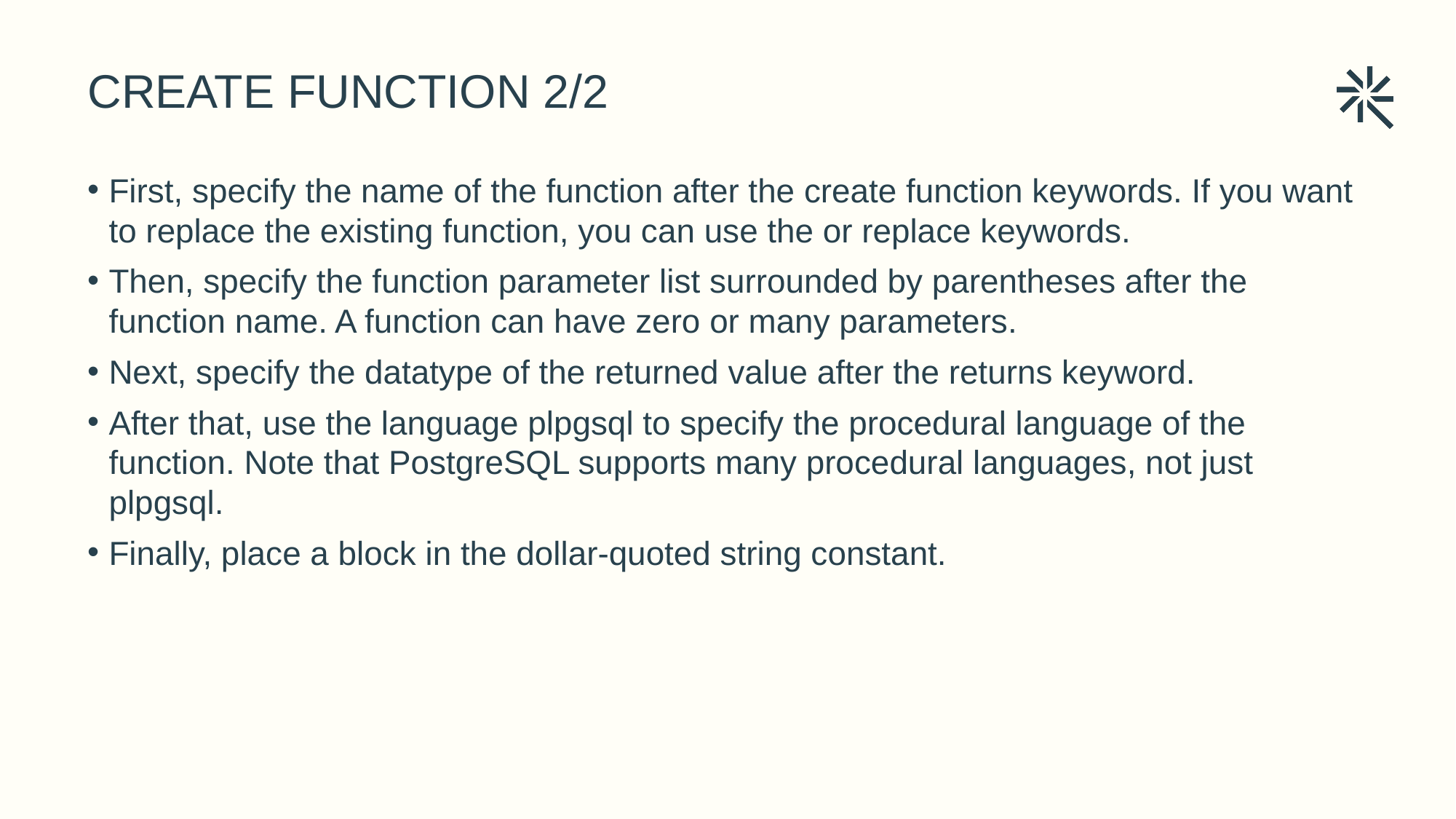

CREATE FUNCTION 2/2
# First, specify the name of the function after the create function keywords. If you want to replace the existing function, you can use the or replace keywords.
Then, specify the function parameter list surrounded by parentheses after the function name. A function can have zero or many parameters.
Next, specify the datatype of the returned value after the returns keyword.
After that, use the language plpgsql to specify the procedural language of the function. Note that PostgreSQL supports many procedural languages, not just plpgsql.
Finally, place a block in the dollar-quoted string constant.